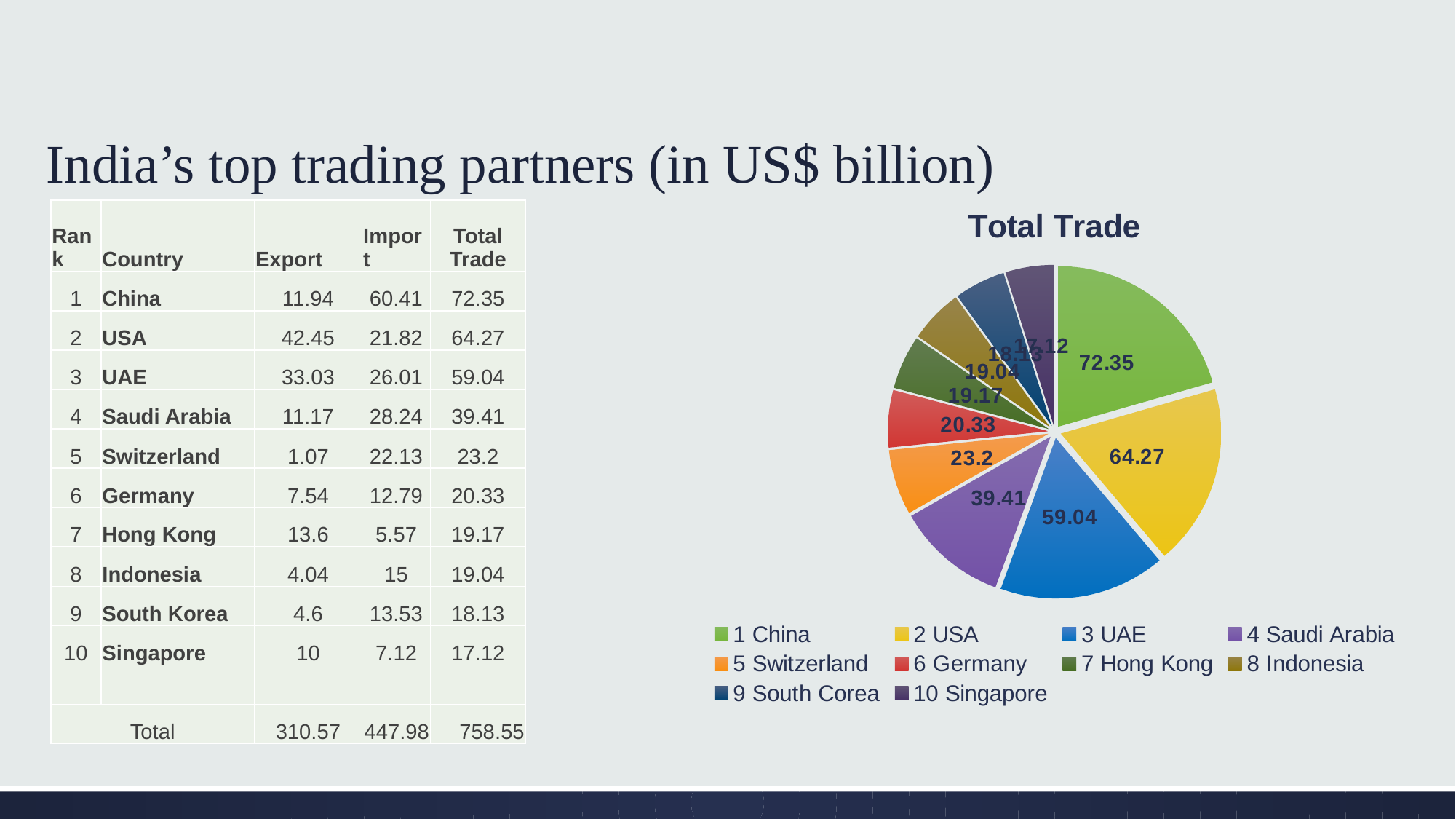

# India’s top trading partners (in US$ billion)

### Chart:

| Category | Total Trade |
|---|---|
| China | 72.35 |
| USA | 64.27000000000001 |
| UAE | 59.040000000000006 |
| Saudi Arabia | 39.410000000000004 |
| Switzerland | 23.2 |
| Germany | 20.329999999999988 |
| Hong Kong | 19.170000000000005 |
| Indonesia | 19.04 |
| South Corea | 18.13000000000002 |
| Singapore | 17.12 |
| Rank | Country | Export | Import | Total Trade |
| --- | --- | --- | --- | --- |
| 1 | China | 11.94 | 60.41 | 72.35 |
| 2 | USA | 42.45 | 21.82 | 64.27 |
| 3 | UAE | 33.03 | 26.01 | 59.04 |
| 4 | Saudi Arabia | 11.17 | 28.24 | 39.41 |
| 5 | Switzerland | 1.07 | 22.13 | 23.2 |
| 6 | Germany | 7.54 | 12.79 | 20.33 |
| 7 | Hong Kong | 13.6 | 5.57 | 19.17 |
| 8 | Indonesia | 4.04 | 15 | 19.04 |
| 9 | South Korea | 4.6 | 13.53 | 18.13 |
| 10 | Singapore | 10 | 7.12 | 17.12 |
|  |  |  |  |  |
| Total |  | 310.57 | 447.98 | 758.55 |